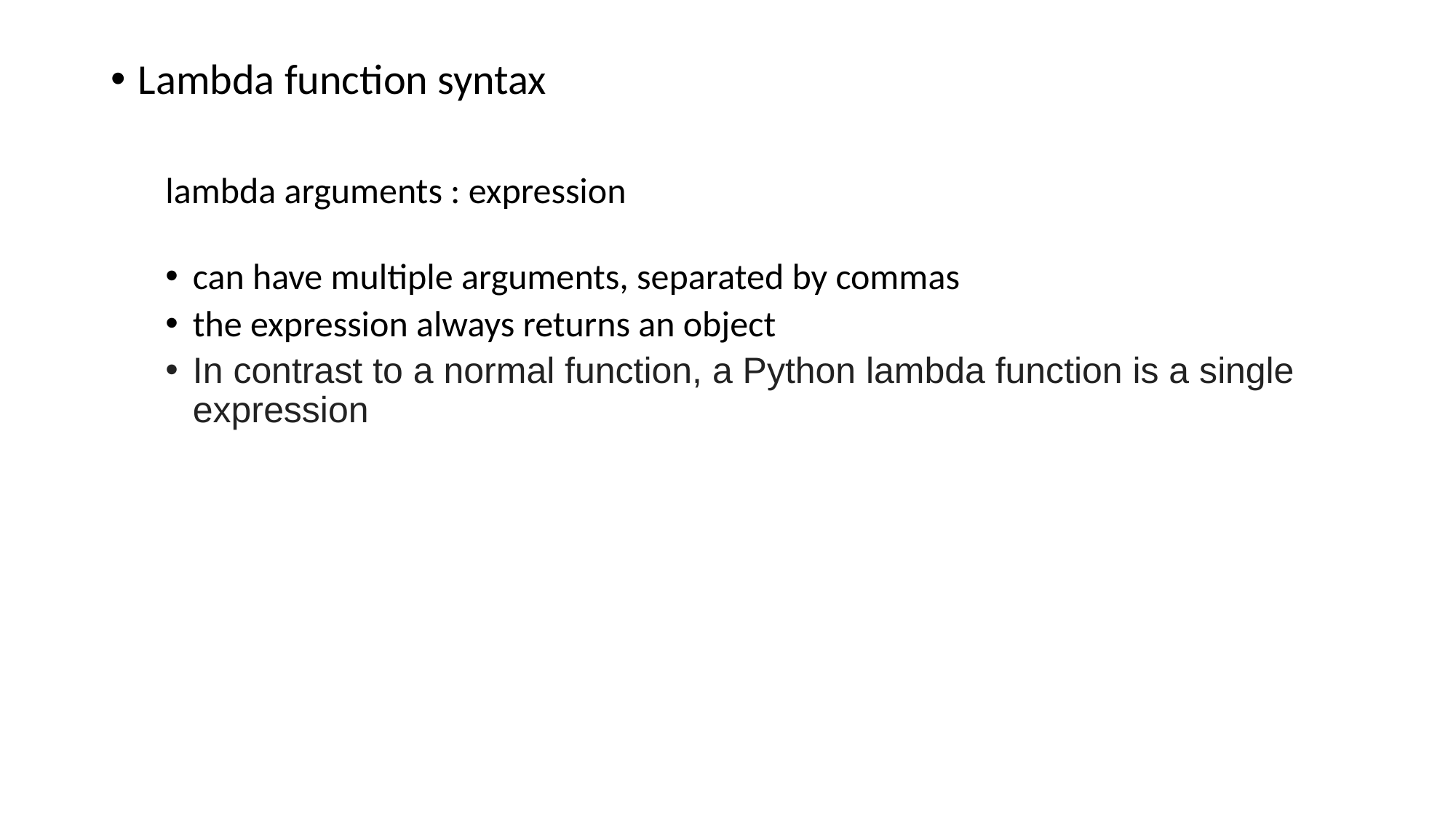

Lambda function syntax

lambda arguments : expression
can have multiple arguments, separated by commas
the expression always returns an object
In contrast to a normal function, a Python lambda function is a single expression